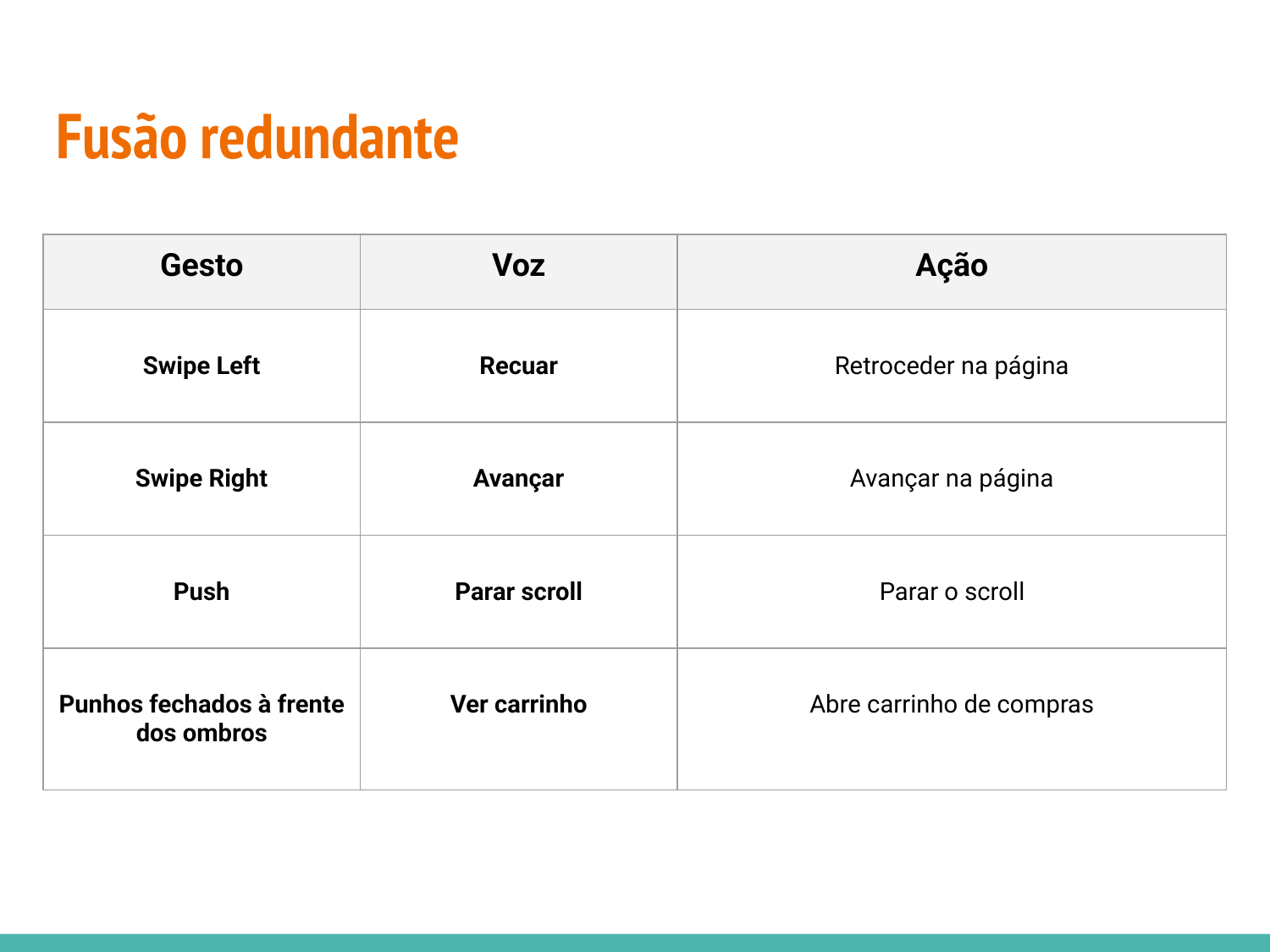

# Fusão redundante

| Gesto | Voz | Ação |
| --- | --- | --- |
| Swipe Left | Recuar | Retroceder na página |
| Swipe Right | Avançar | Avançar na página |
| Push | Parar scroll | Parar o scroll |
| Punhos fechados à frente dos ombros | Ver carrinho | Abre carrinho de compras |